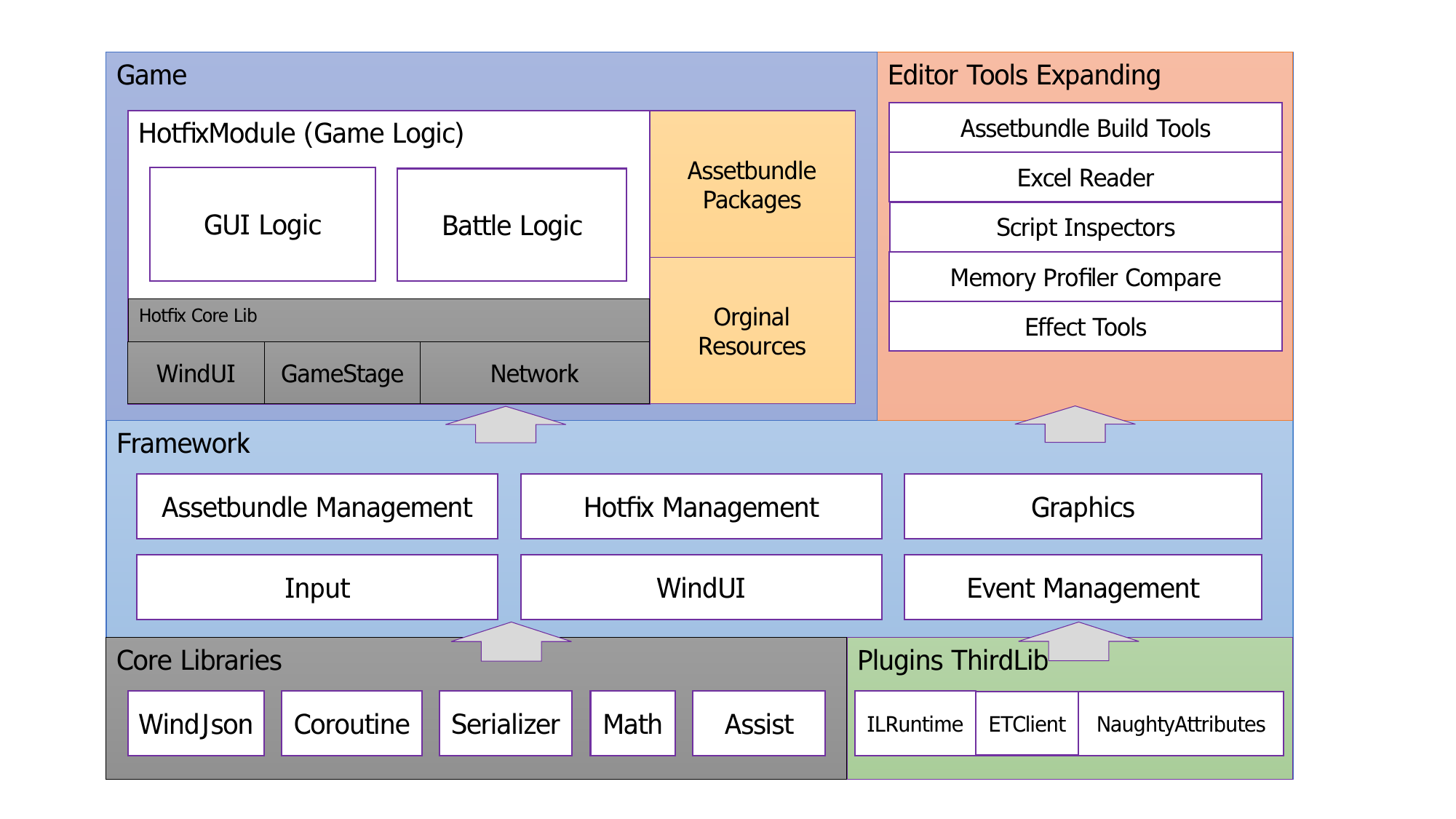

Game

Editor Tools Expanding
Assetbundle Build Tools
HotfixModule (Game Logic)
Assetbundle Packages
Excel Reader
GUI Logic
Battle Logic
Script Inspectors
Memory Profiler Compare
Orginal Resources
Hotfix Core Lib
Effect Tools
Network
GameStage
WindUI

Framework
Assetbundle Management
Hotfix Management
Graphics
Event Management
Input
WindUI

Core Libraries
Plugins ThirdLib
ILRuntime
WindJson
Coroutine
Serializer
Math
Assist
NaughtyAttributes
ETClient